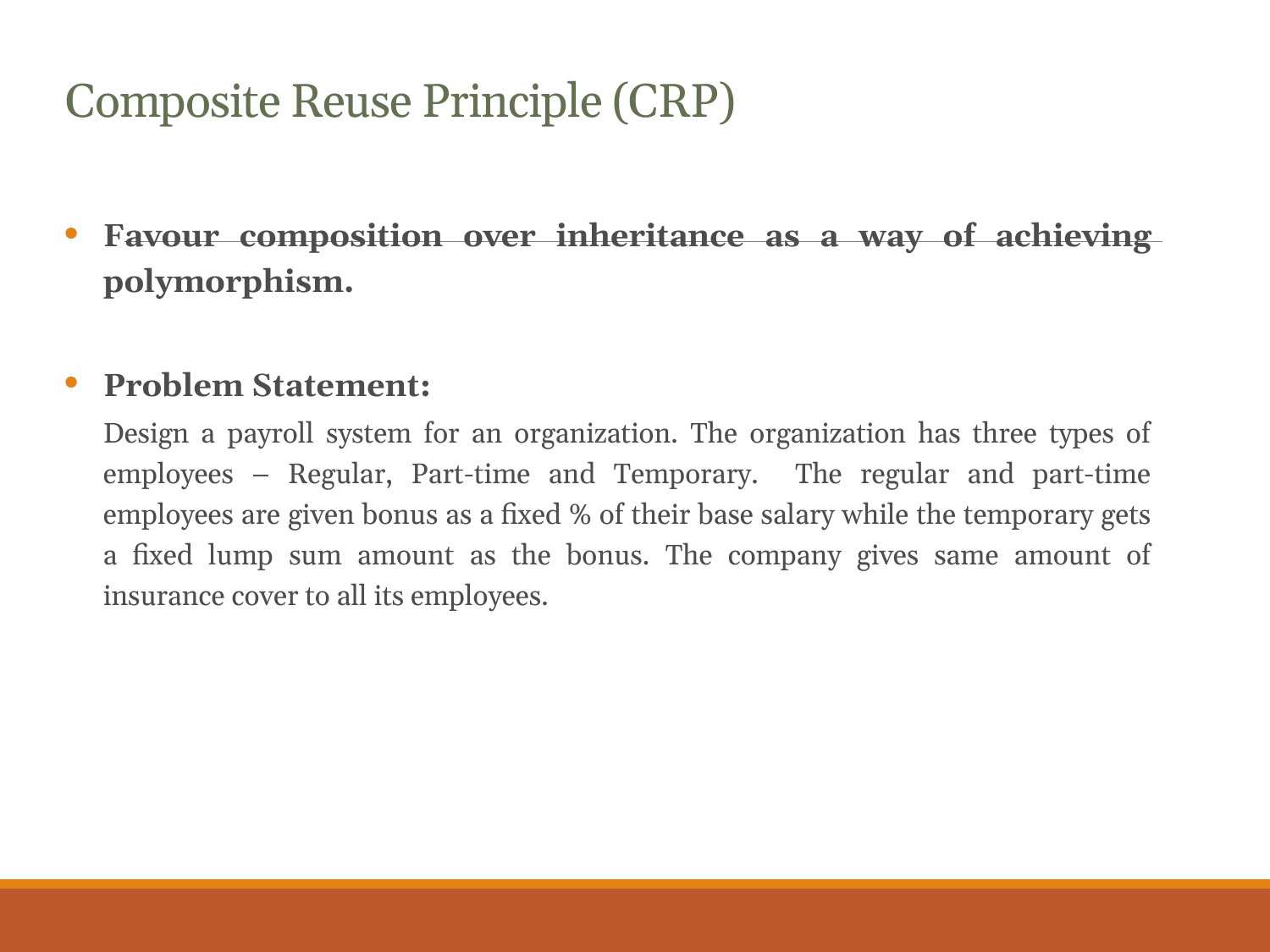

# Composite Reuse Principle (CRP)
Favour composition over inheritance as a way of achieving polymorphism.

Problem Statement:
	Design a payroll system for an organization. The organization has three types of employees – Regular, Part-time and Temporary.  The regular and part-time employees are given bonus as a fixed % of their base salary while the temporary gets a fixed lump sum amount as the bonus. The company gives same amount of insurance cover to all its employees.